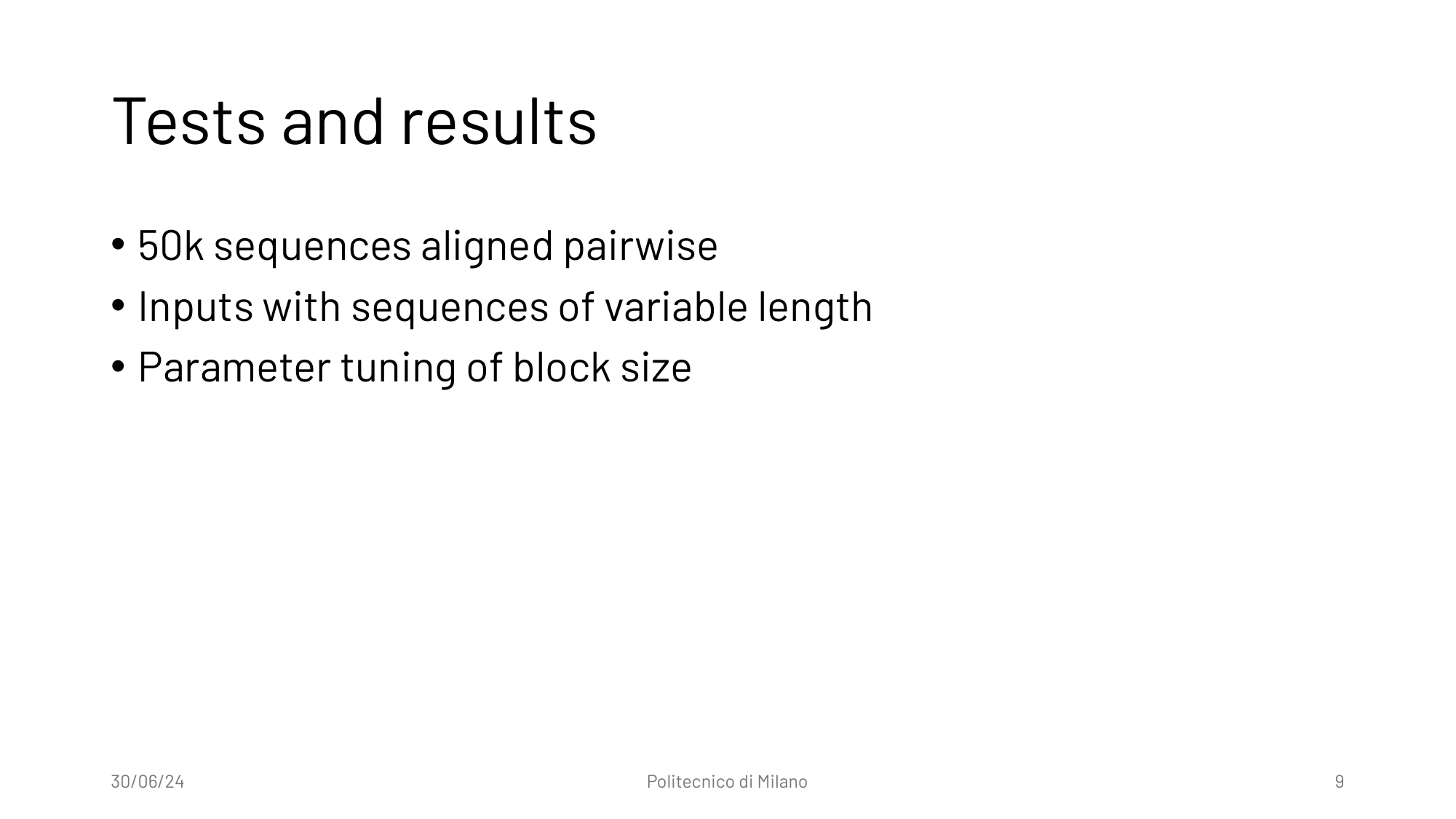

# Tests and results
50k sequences aligned pairwise
Inputs with sequences of variable length
Parameter tuning of block size
30/06/24
Politecnico di Milano
9